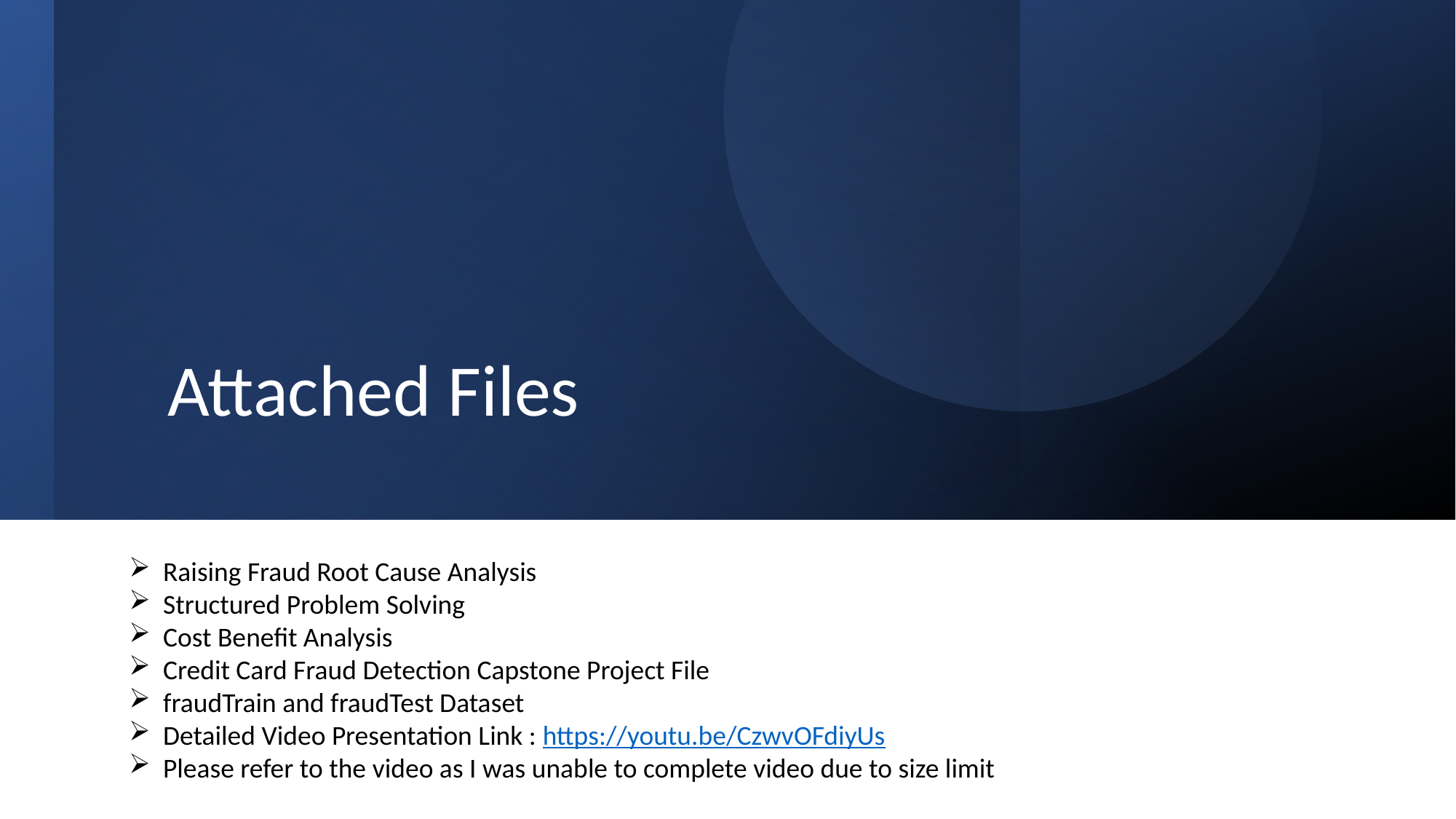

# Attached Files
Raising Fraud Root Cause Analysis
Structured Problem Solving
Cost Benefit Analysis
Credit Card Fraud Detection Capstone Project File
fraudTrain and fraudTest Dataset
Detailed Video Presentation Link : https://youtu.be/CzwvOFdiyUs
Please refer to the video as I was unable to complete video due to size limit